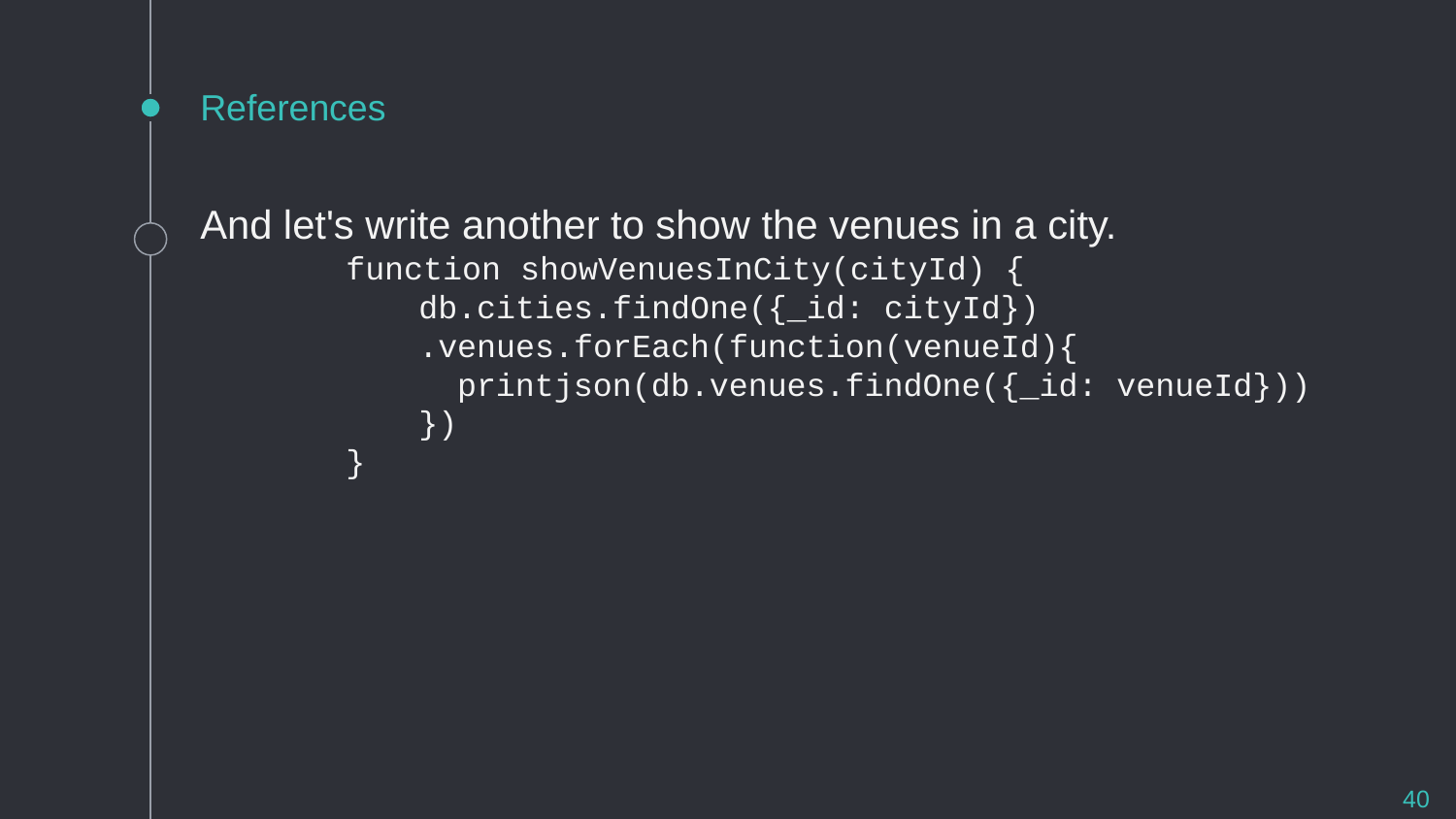

# References
And let's write another to show the venues in a city.
function showVenuesInCity(cityId) {
db.cities.findOne({_id: cityId})
.venues.forEach(function(venueId){
  printjson(db.venues.findOne({_id: venueId}))
})
}
40